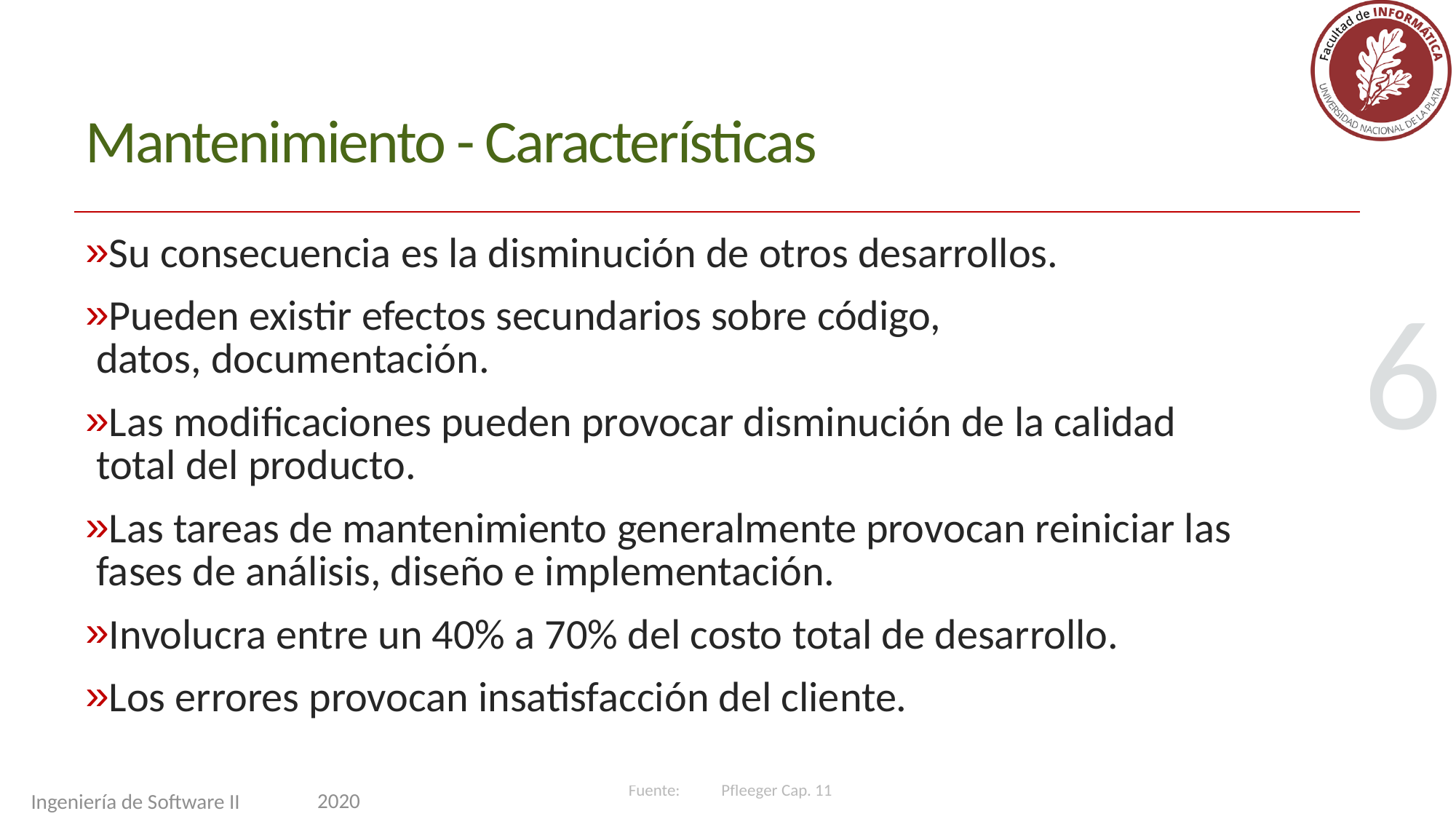

# Mantenimiento - Características
Su consecuencia es la disminución de otros desarrollos.
Pueden existir efectos secundarios sobre código, datos, documentación.
Las modificaciones pueden provocar disminución de la calidad total del producto.
Las tareas de mantenimiento generalmente provocan reiniciar las fases de análisis, diseño e implementación.
Involucra entre un 40% a 70% del costo total de desarrollo.
Los errores provocan insatisfacción del cliente.

6
Pfleeger Cap. 11
2020
Ingeniería de Software II